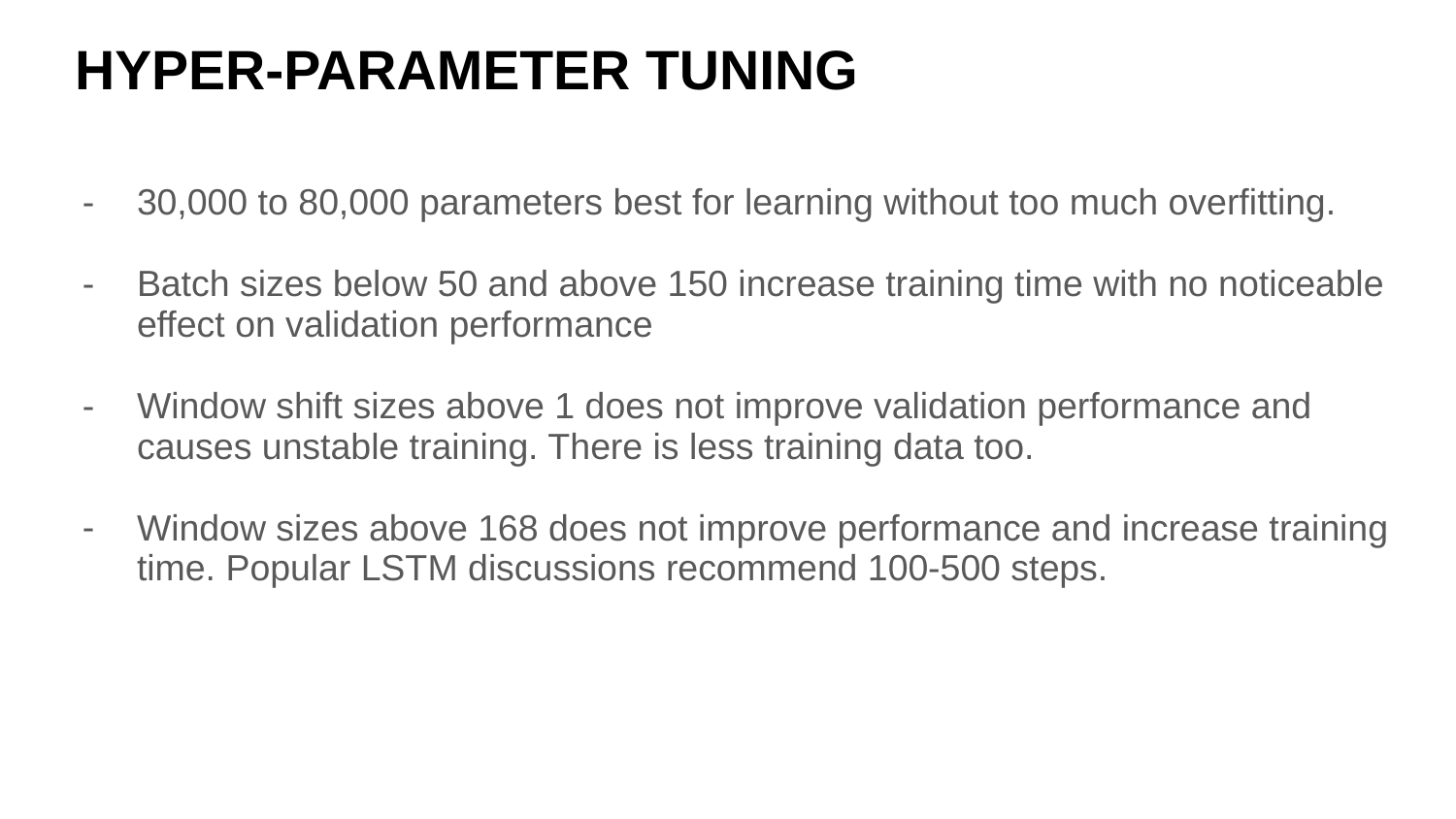

# HYPER-PARAMETER TUNING
30,000 to 80,000 parameters best for learning without too much overfitting.

Batch sizes below 50 and above 150 increase training time with no noticeable effect on validation performance

Window shift sizes above 1 does not improve validation performance and causes unstable training. There is less training data too.

Window sizes above 168 does not improve performance and increase training time. Popular LSTM discussions recommend 100-500 steps.